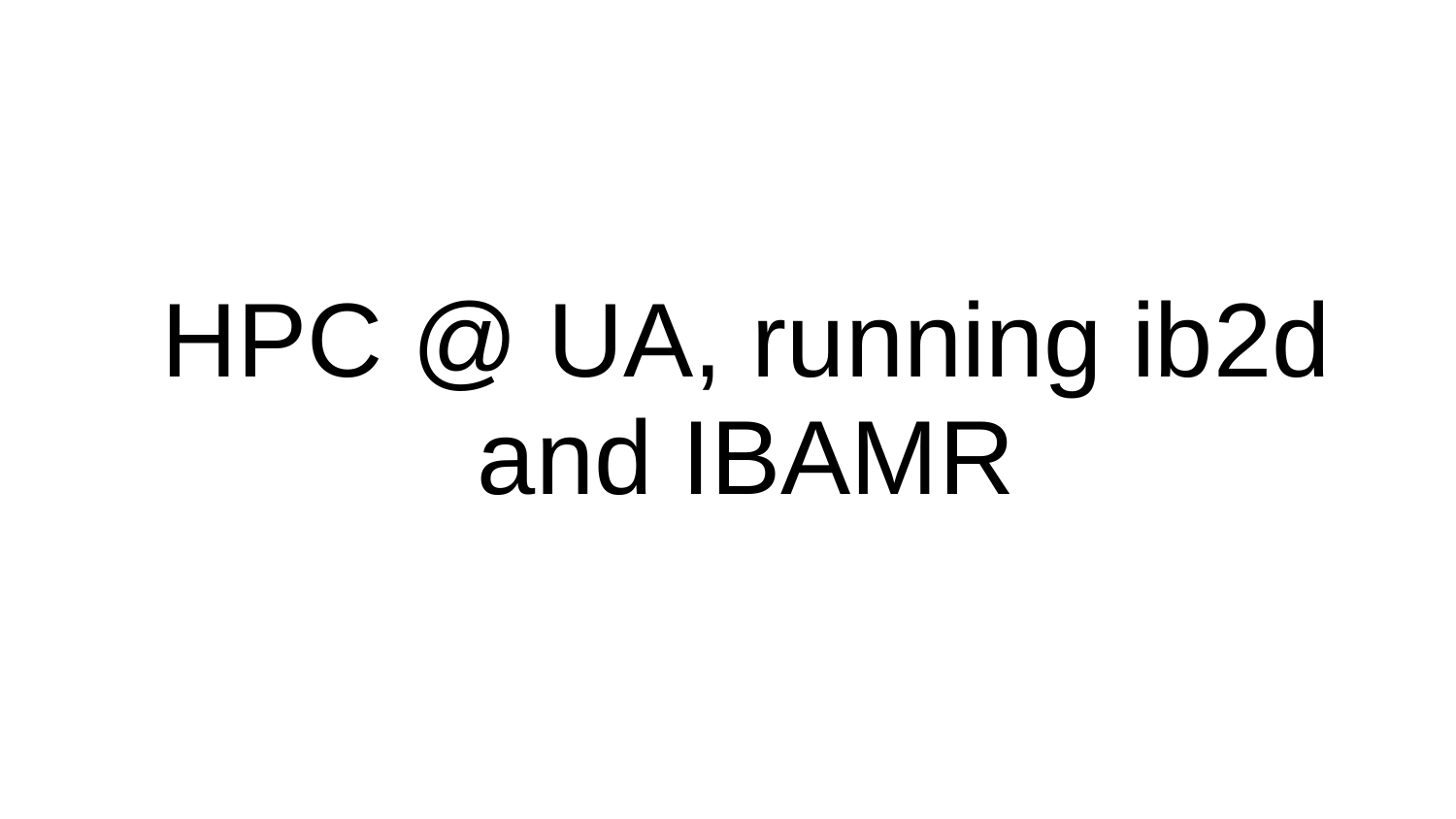

# HPC @ UA, running ib2d and IBAMR